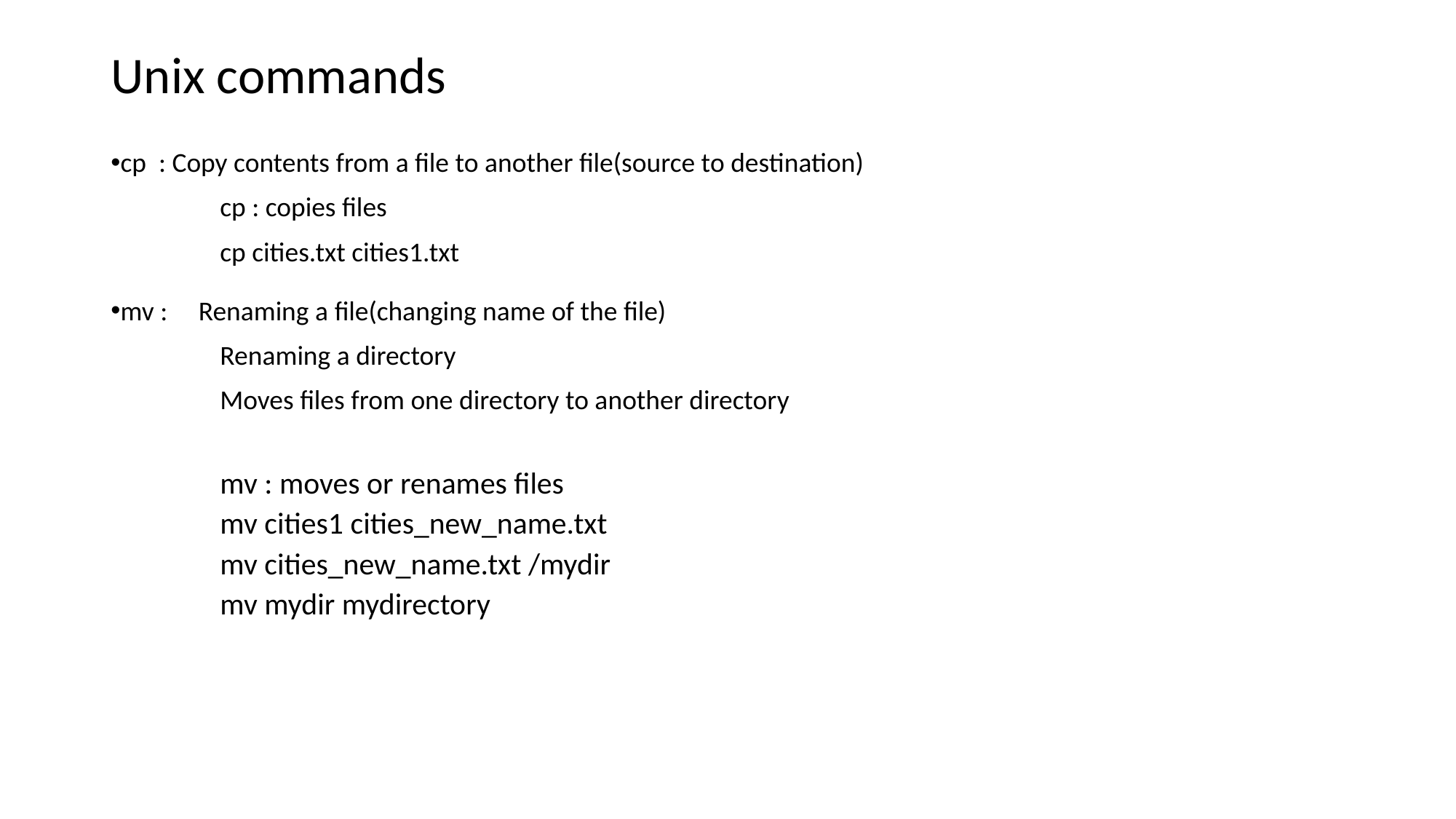

# Unix commands

cp  : Copy contents from a file to another file(source to destination)
	cp : copies files
	cp cities.txt cities1.txt

mv :     Renaming a file(changing name of the file)
	Renaming a directory
	Moves files from one directory to another directory

mv : moves or renames files
mv cities1 cities_new_name.txt
mv cities_new_name.txt /mydir
mv mydir mydirectory